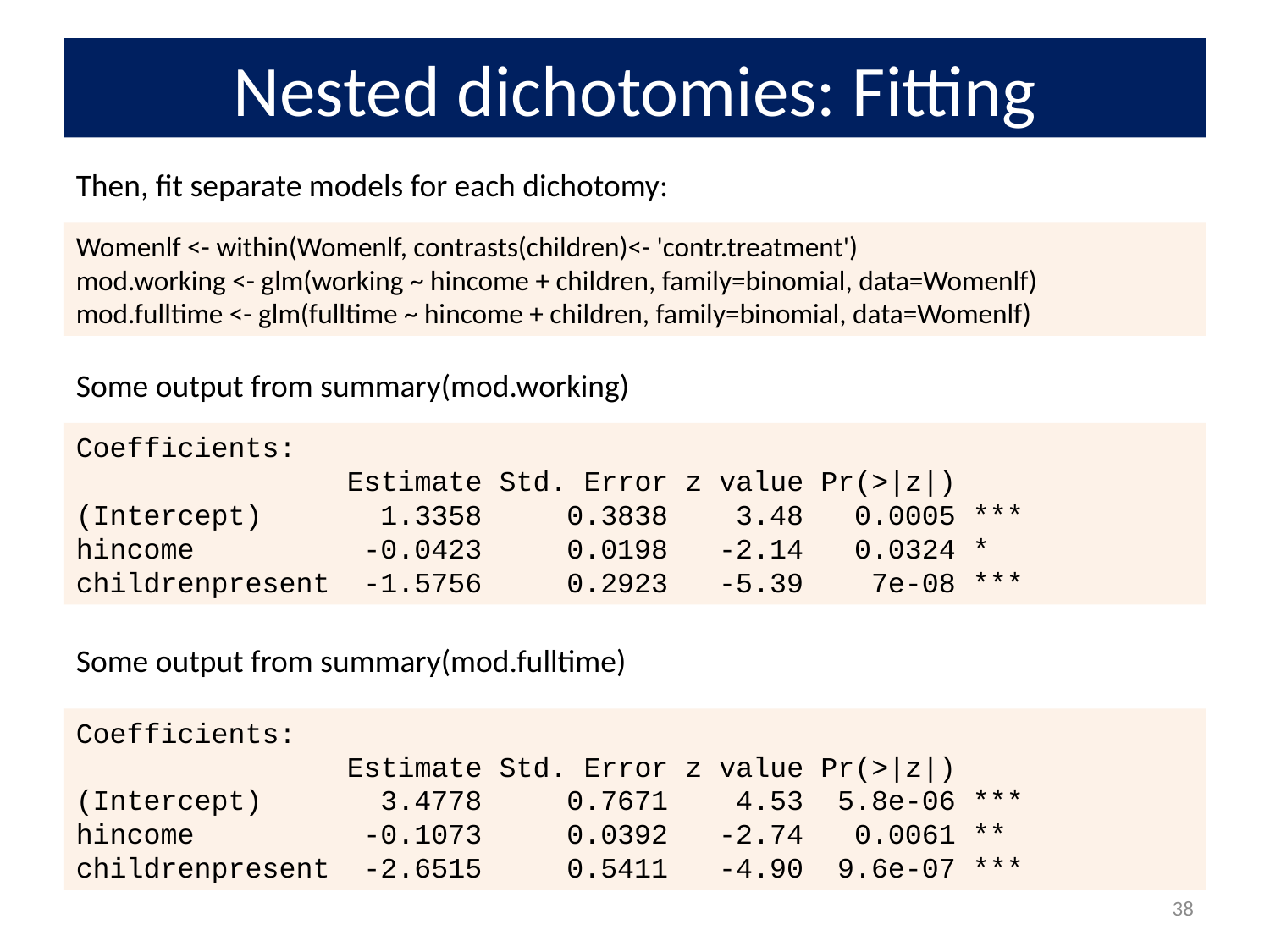

# Nested dichotomies: Fitting
Then, fit separate models for each dichotomy:
Womenlf <- within(Womenlf, contrasts(children)<- 'contr.treatment')
mod.working <- glm(working ~ hincome + children, family=binomial, data=Womenlf)
mod.fulltime <- glm(fulltime ~ hincome + children, family=binomial, data=Womenlf)
Some output from summary(mod.working)
Coefficients:
                Estimate Std. Error z value Pr(>|z|)
(Intercept)       1.3358     0.3838    3.48   0.0005 ***
hincome          -0.0423     0.0198   -2.14   0.0324 *
childrenpresent  -1.5756     0.2923   -5.39    7e-08 ***
Some output from summary(mod.fulltime)
Coefficients:
                Estimate Std. Error z value Pr(>|z|)
(Intercept)       3.4778     0.7671    4.53  5.8e-06 ***
hincome          -0.1073     0.0392   -2.74   0.0061 **
childrenpresent  -2.6515     0.5411   -4.90  9.6e-07 ***
38